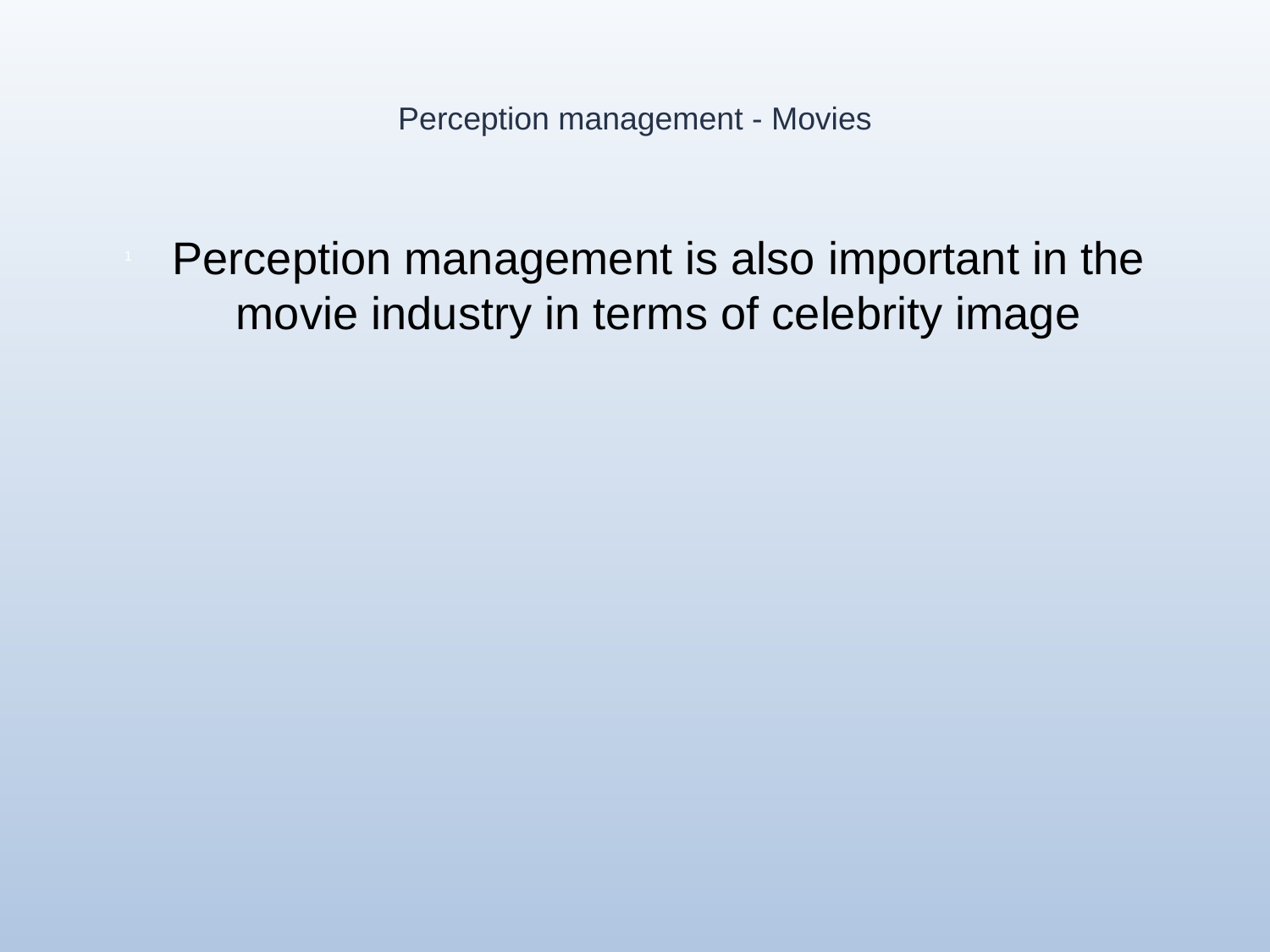

# Perception management - Movies
Perception management is also important in the movie industry in terms of celebrity image